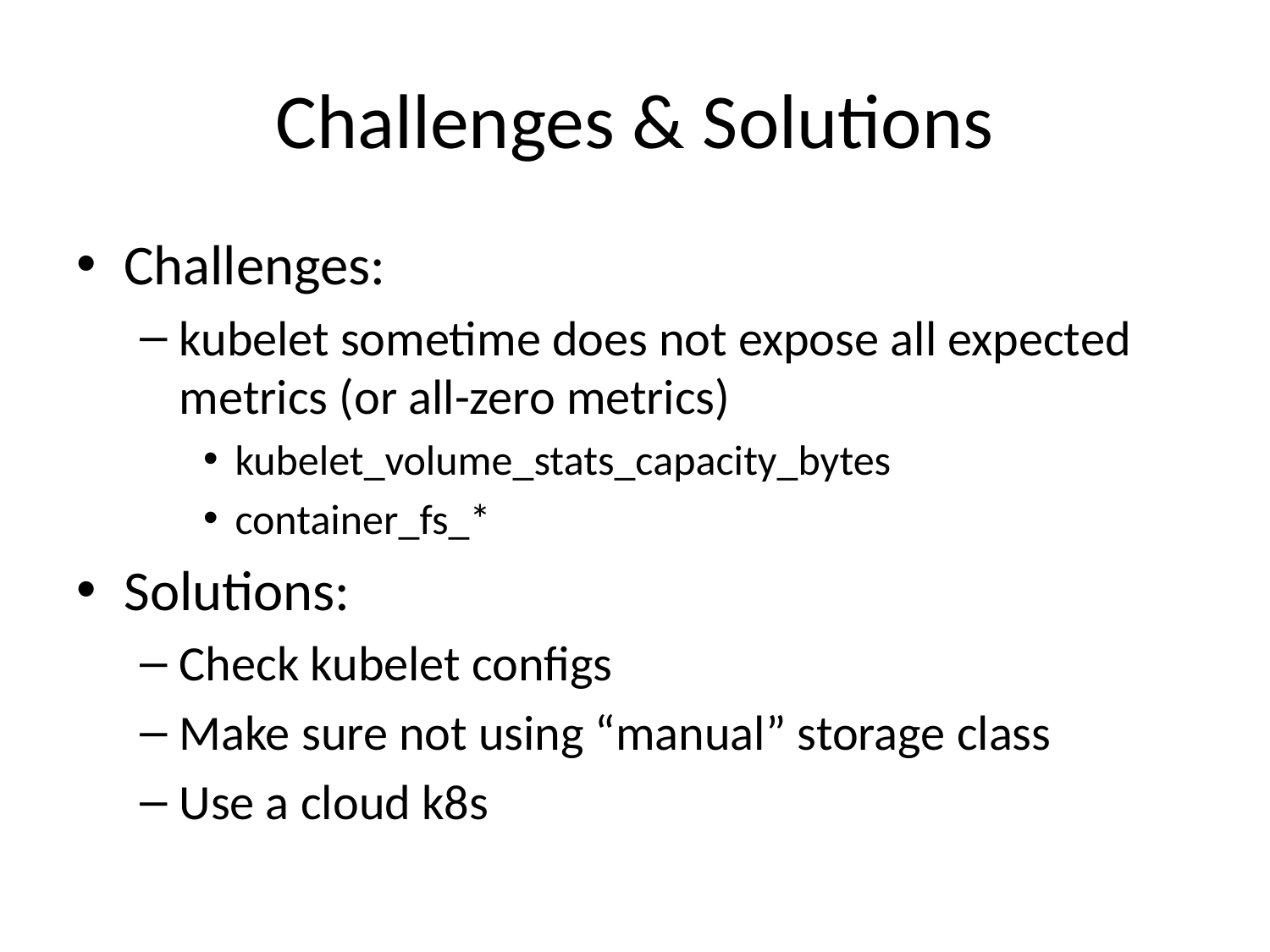

# Challenges & Solutions
Challenges:
kubelet sometime does not expose all expected metrics (or all-zero metrics)
kubelet_volume_stats_capacity_bytes
container_fs_*
Solutions:
Check kubelet configs
Make sure not using “manual” storage class
Use a cloud k8s